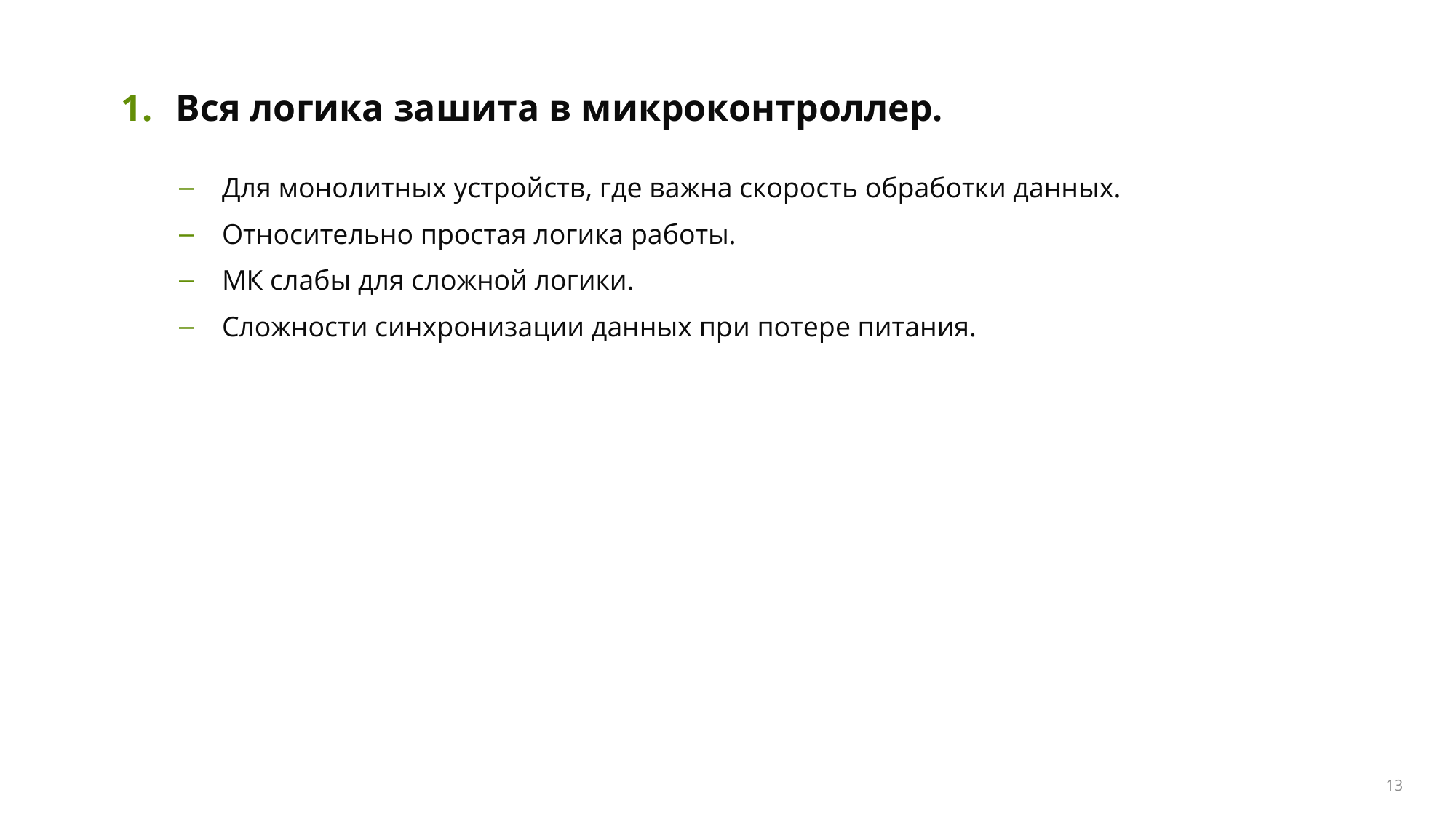

Вся логика зашита в микроконтроллер.
Для монолитных устройств, где важна скорость обработки данных.
Относительно простая логика работы.
МК слабы для сложной логики.
Сложности синхронизации данных при потере питания.
13